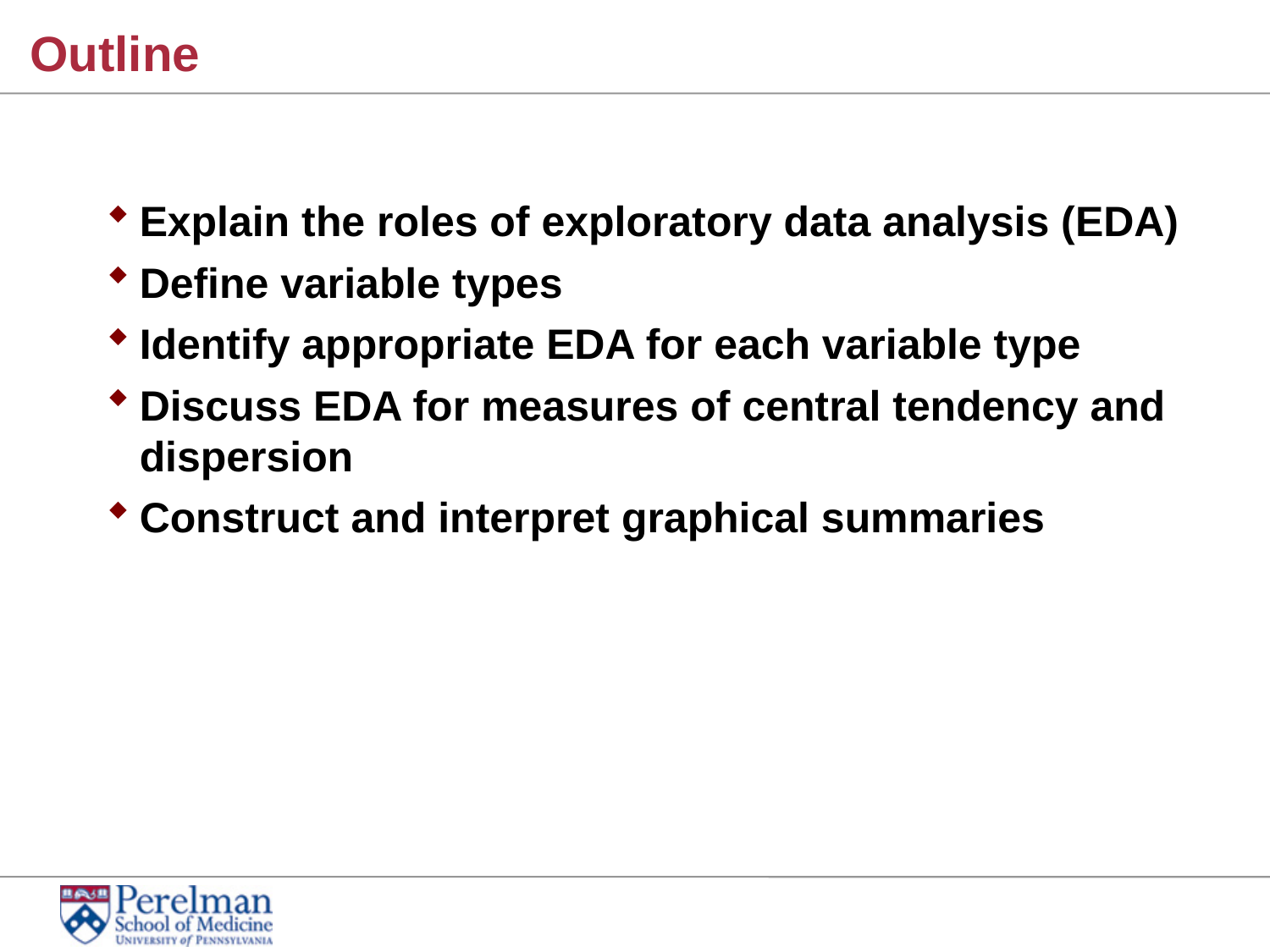

# Outline
Explain the roles of exploratory data analysis (EDA)
Define variable types
Identify appropriate EDA for each variable type
Discuss EDA for measures of central tendency and dispersion
Construct and interpret graphical summaries